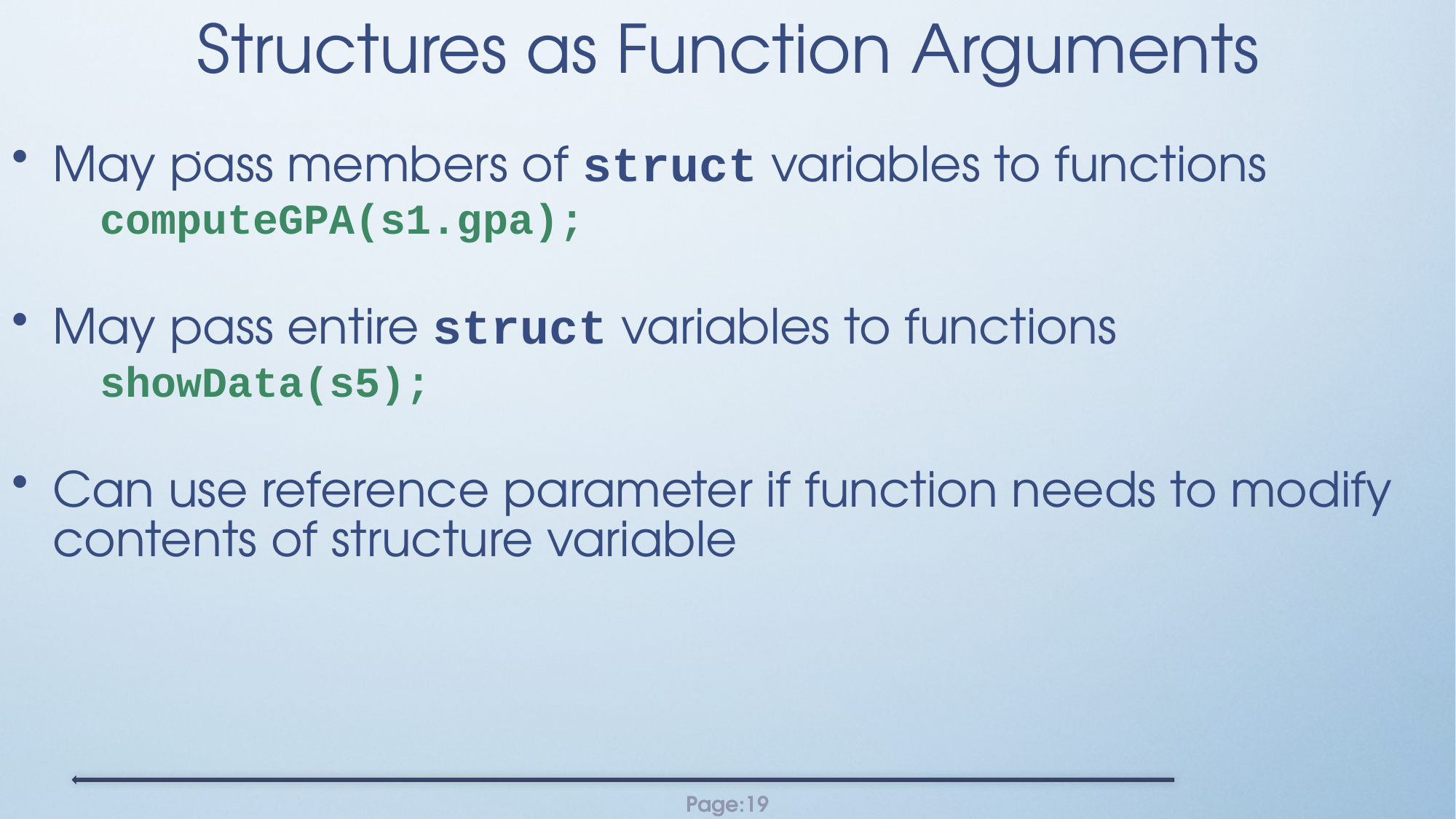

# Structures as Function Arguments
.
.
May pass members of struct variables to functions
	computeGPA(s1.gpa);

May pass entire struct variables to functions
	showData(s5);

Can use reference parameter if function needs to modify contents of structure variable